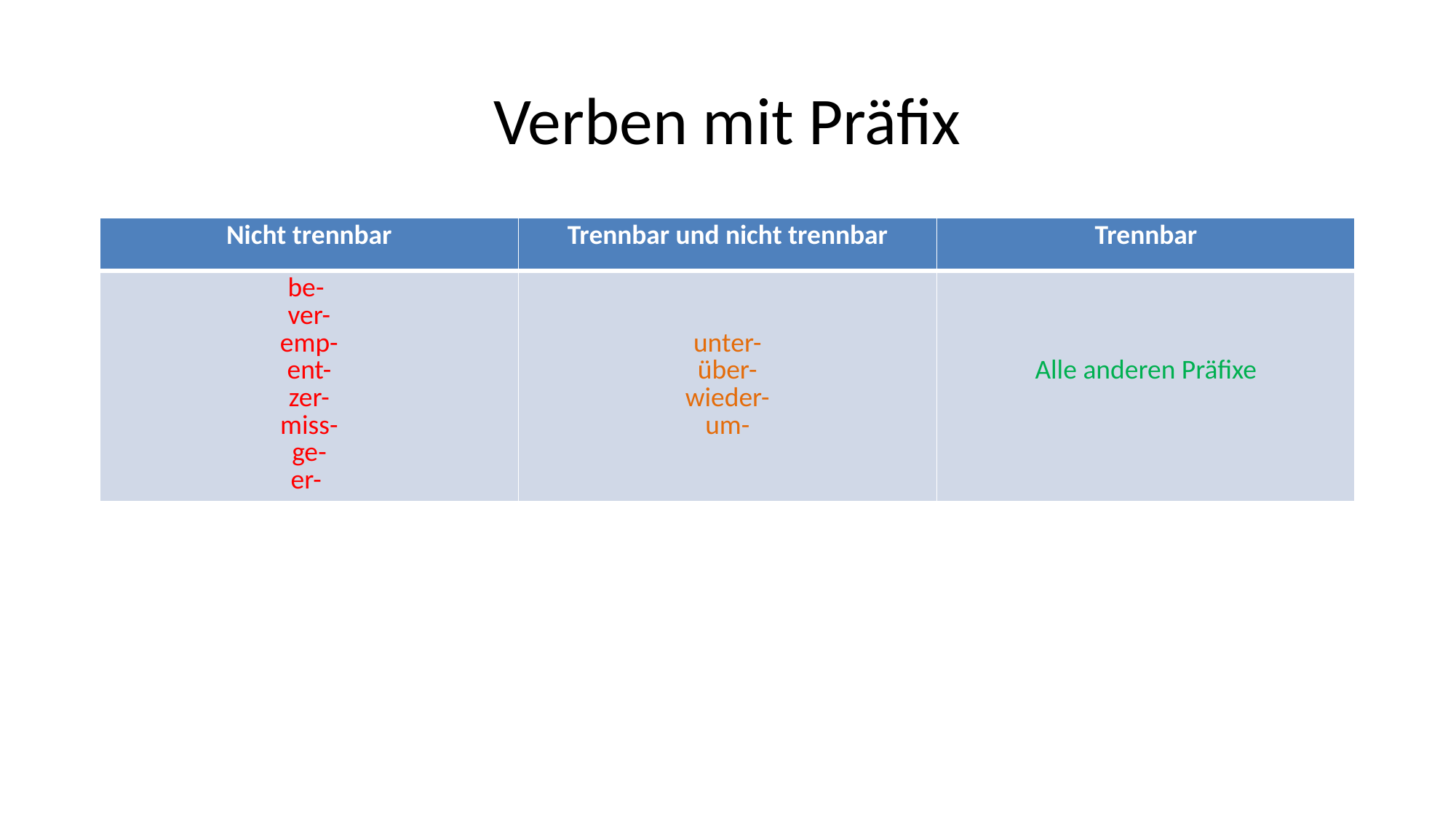

# Verben mit Präfix
| Nicht trennbar | Trennbar und nicht trennbar | Trennbar |
| --- | --- | --- |
| be- ver- emp- ent- zer- miss- ge- er- | unter- über- wieder- um- | Alle anderen Präfixe |